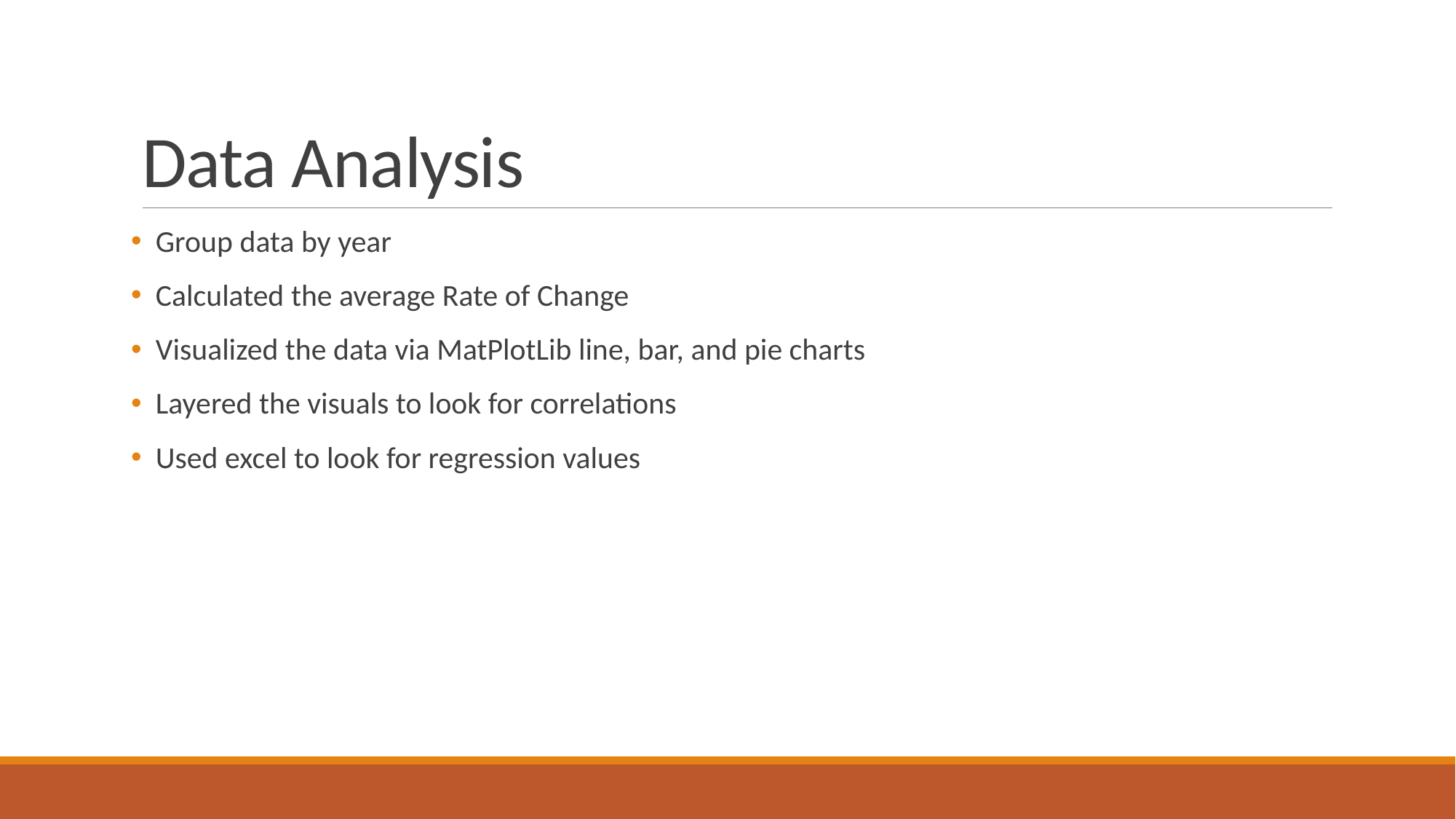

# Data Analysis

  Group data by year
  Calculated the average Rate of Change
  Visualized the data via MatPlotLib line, bar, and pie charts
  Layered the visuals to look for correlations
  Used excel to look for regression values